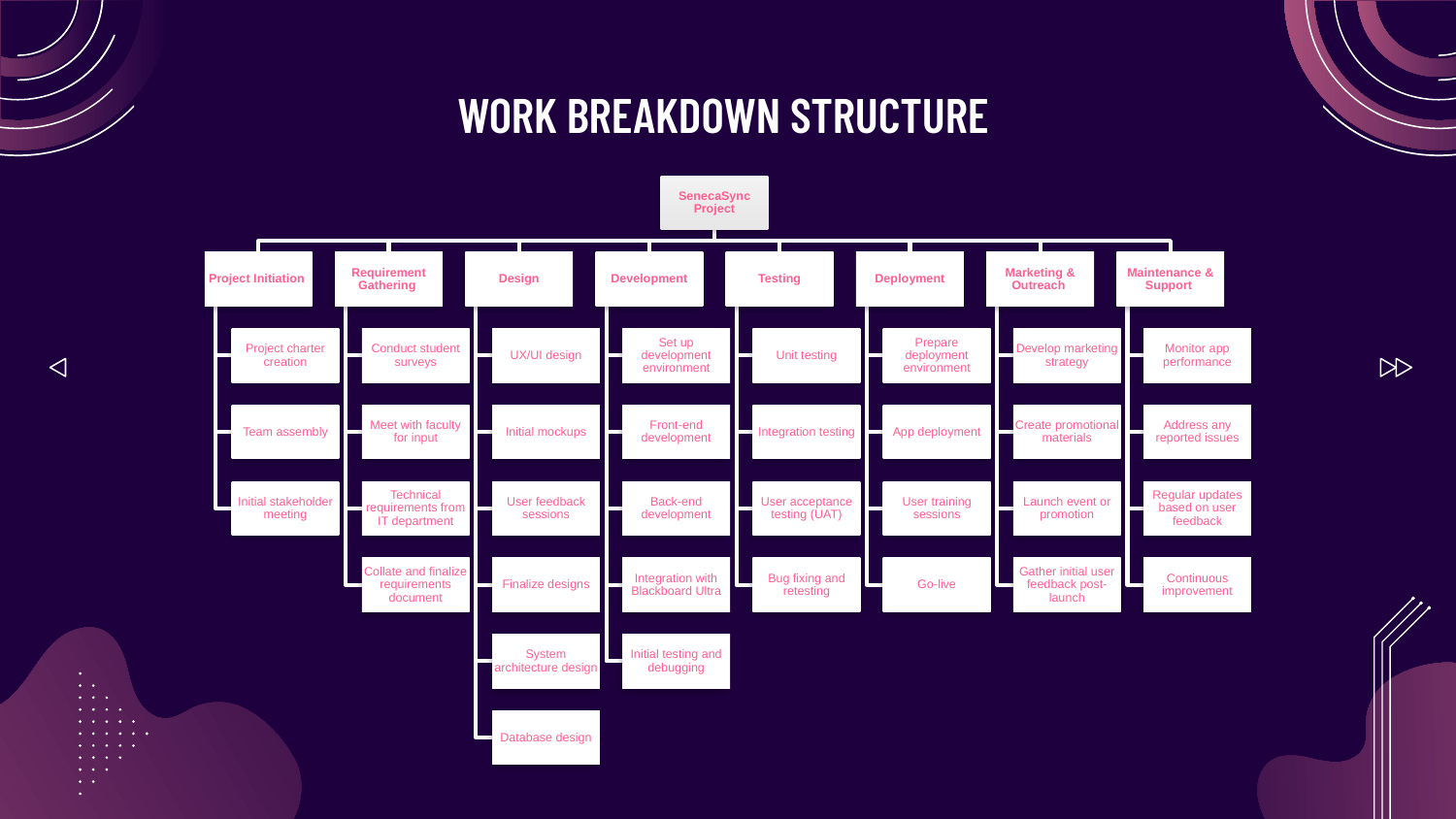

# WORK BREAKDOWN STRUCTURE
SenecaSync Project
Project Initiation
Project charter creation
Team assembly
Initial stakeholder meeting
Requirement Gathering
Conduct student surveys
Meet with faculty for input
Technical requirements from IT department
Collate and finalize requirements document
Design
UX/UI design
Initial mockups
User feedback sessions
Finalize designs
System architecture design
Database design
Development
Set up development environment
Front-end development
Back-end development
Integration with Blackboard Ultra
Initial testing and debugging
Testing
Unit testing
Integration testing
User acceptance testing (UAT)
Bug fixing and retesting
Deployment
Prepare deployment environment
App deployment
User training sessions
Go-live
Marketing & Outreach
Develop marketing strategy
Create promotional materials
Launch event or promotion
Gather initial user feedback post-launch
Maintenance & Support
Monitor app performance
Address any reported issues
Regular updates based on user feedback
Continuous improvement